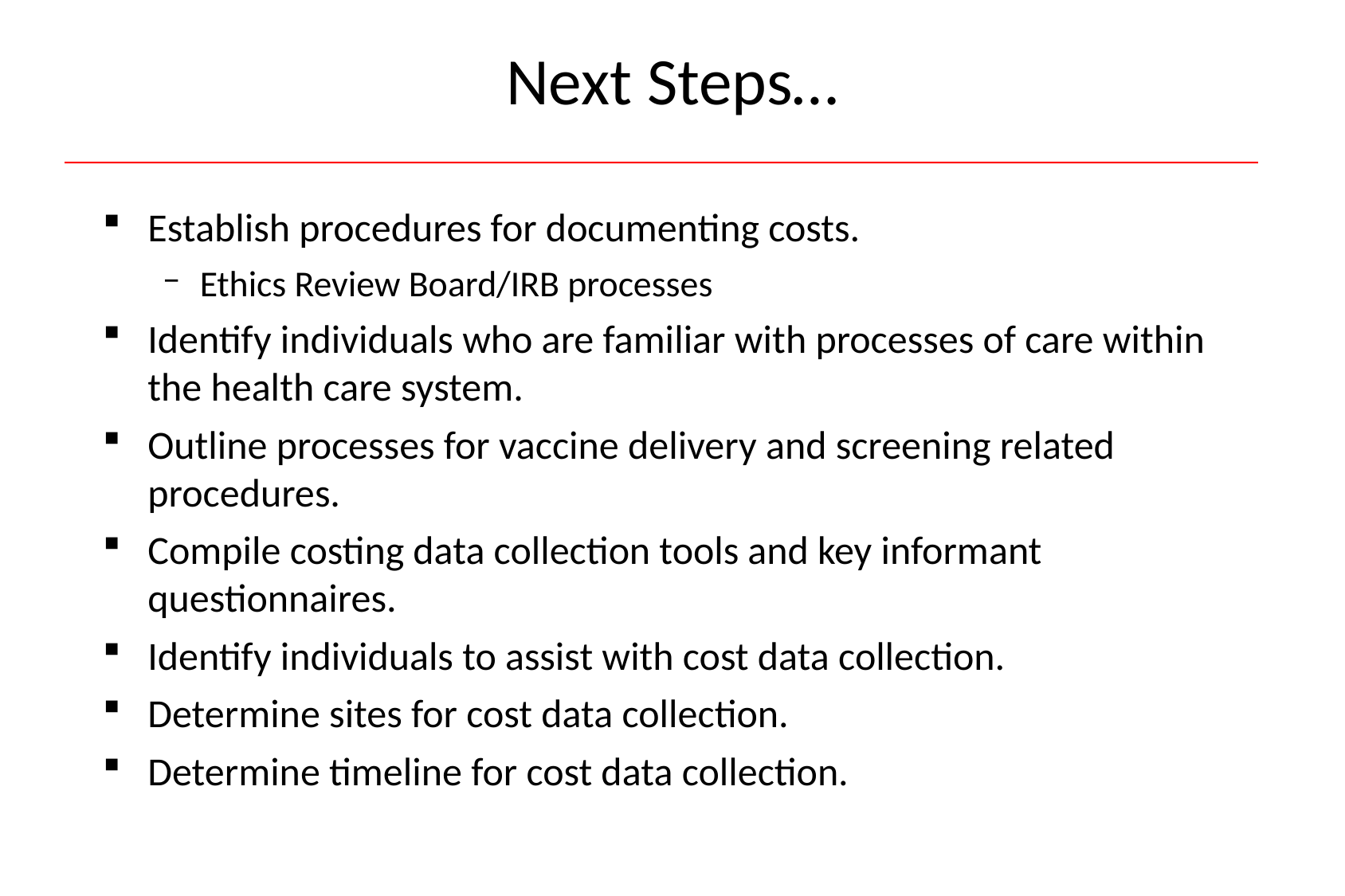

# Next Steps…

Establish procedures for documenting costs.
Ethics Review Board/IRB processes
Identify individuals who are familiar with processes of care within the health care system.
Outline processes for vaccine delivery and screening related procedures.
Compile costing data collection tools and key informant questionnaires.
Identify individuals to assist with cost data collection.
Determine sites for cost data collection.
Determine timeline for cost data collection.